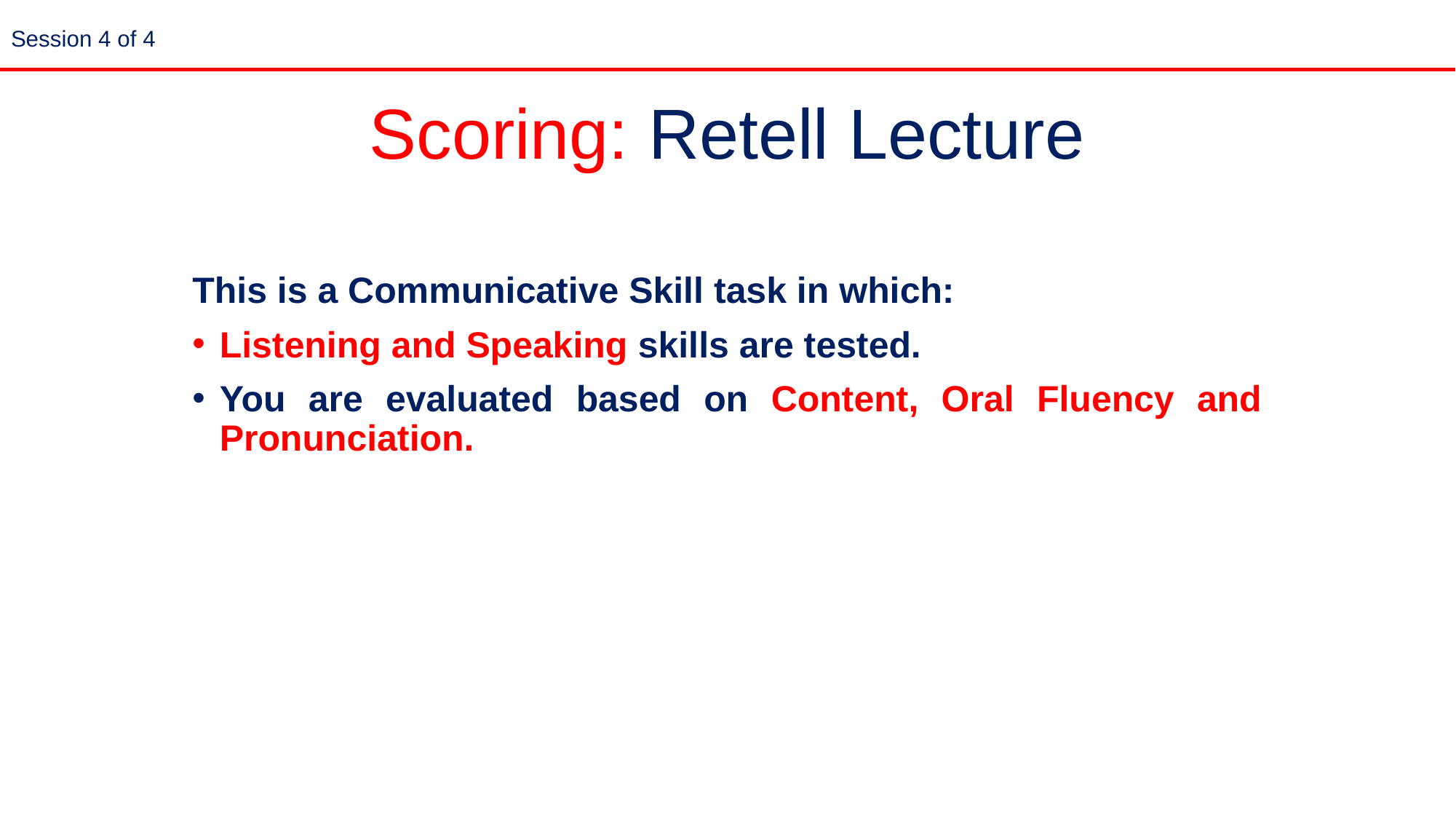

Session 4 of 4
Scoring: Retell Lecture
This is a Communicative Skill task in which:
Listening and Speaking skills are tested.
You are evaluated based on Content, Oral Fluency and Pronunciation.